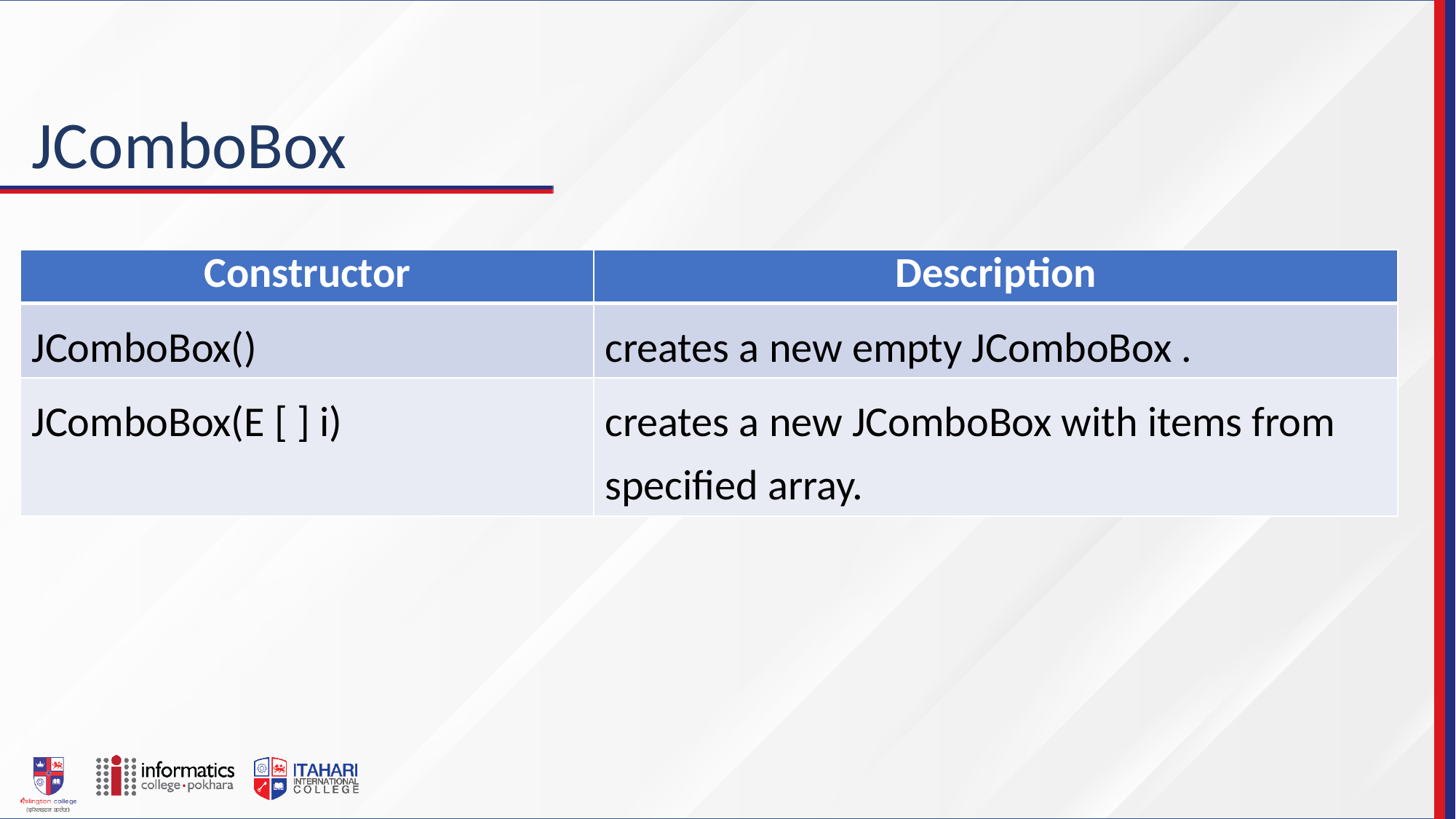

# JComboBox
| Constructor | Description |
| --- | --- |
| JComboBox() | creates a new empty JComboBox . |
| JComboBox(E [ ] i) | creates a new JComboBox with items from specified array. |